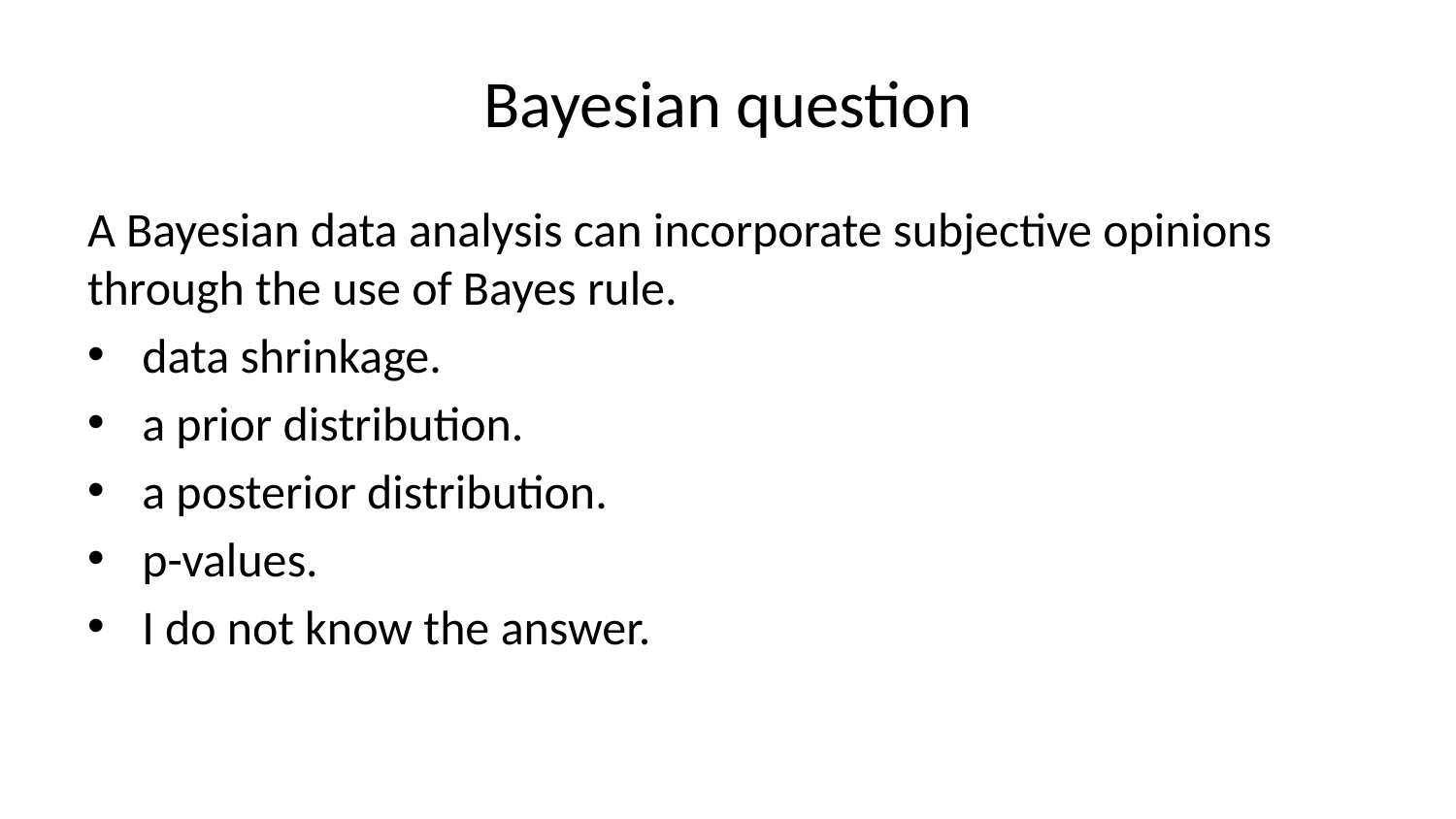

# Bayesian question
A Bayesian data analysis can incorporate subjective opinions through the use of Bayes rule.
data shrinkage.
a prior distribution.
a posterior distribution.
p-values.
I do not know the answer.